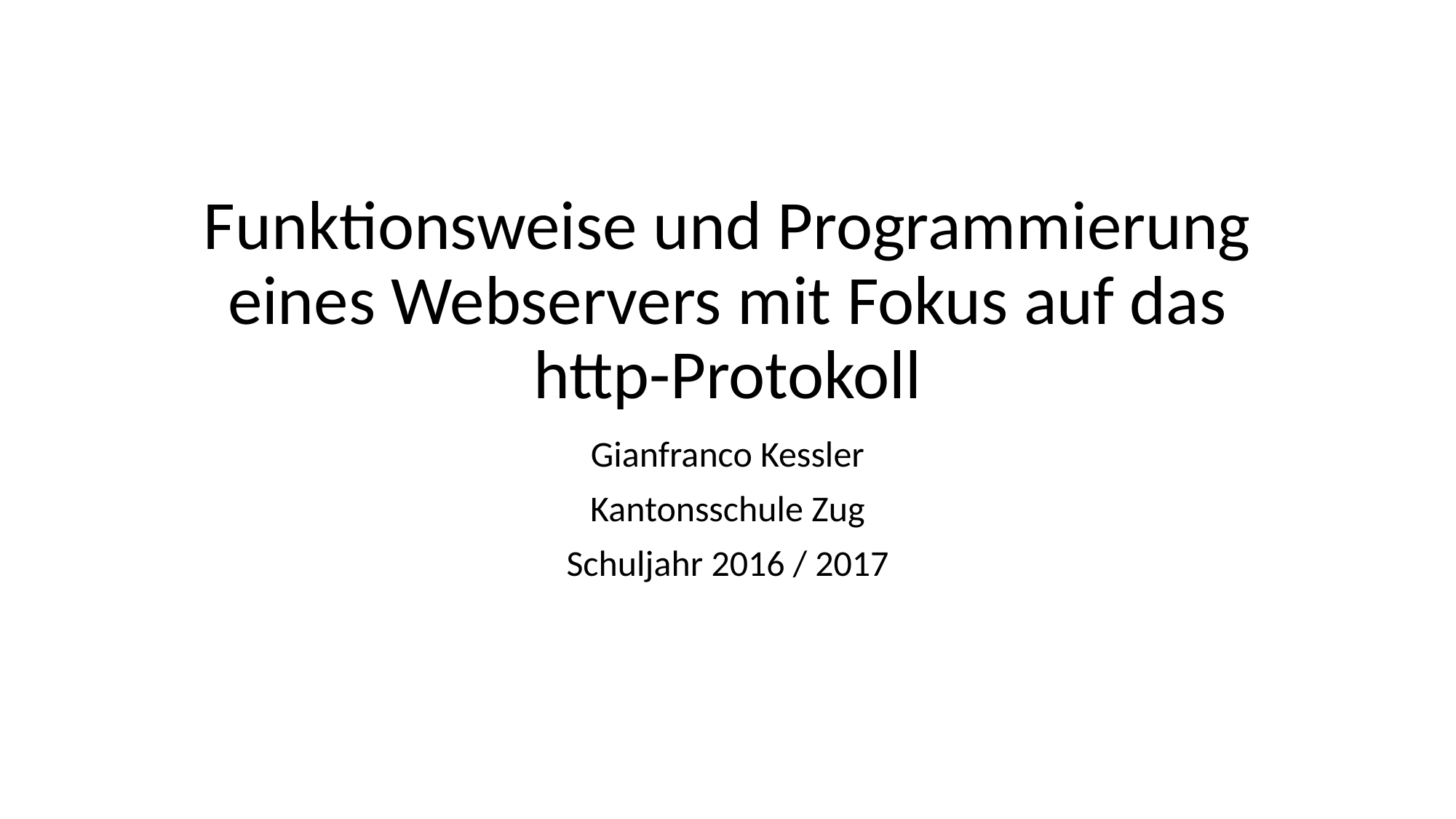

# Funktionsweise und Programmierung eines Webservers mit Fokus auf das http-Protokoll
Gianfranco Kessler
Kantonsschule Zug
Schuljahr 2016 / 2017